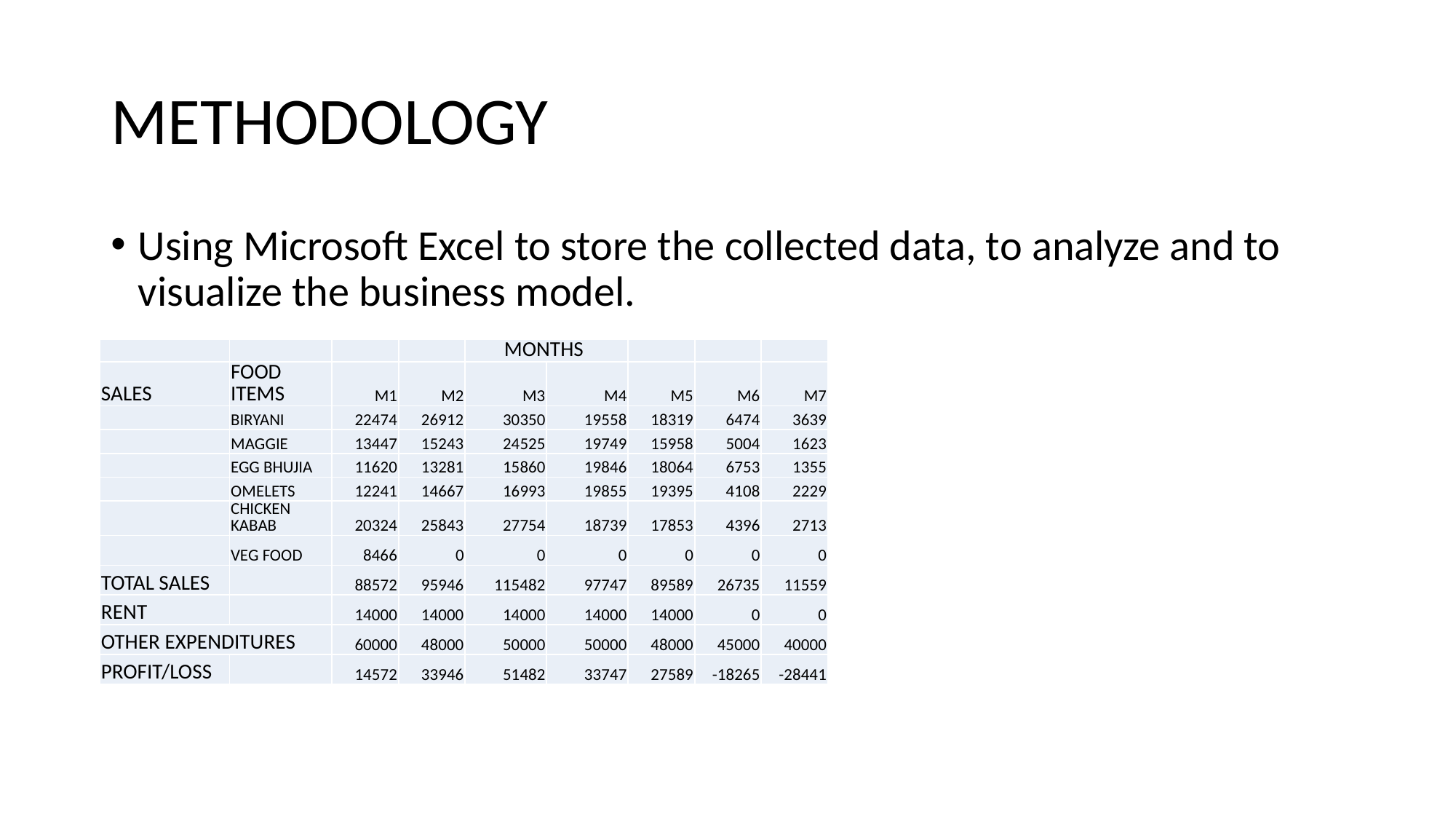

# METHODOLOGY
Using Microsoft Excel to store the collected data, to analyze and to visualize the business model.

|  |  |  |  | MONTHS |  |  |  |  |
| --- | --- | --- | --- | --- | --- | --- | --- | --- |
| SALES | FOOD ITEMS | M1 | M2 | M3 | M4 | M5 | M6 | M7 |
|  | BIRYANI | 22474 | 26912 | 30350 | 19558 | 18319 | 6474 | 3639 |
|  | MAGGIE | 13447 | 15243 | 24525 | 19749 | 15958 | 5004 | 1623 |
|  | EGG BHUJIA | 11620 | 13281 | 15860 | 19846 | 18064 | 6753 | 1355 |
|  | OMELETS | 12241 | 14667 | 16993 | 19855 | 19395 | 4108 | 2229 |
|  | CHICKEN KABAB | 20324 | 25843 | 27754 | 18739 | 17853 | 4396 | 2713 |
|  | VEG FOOD | 8466 | 0 | 0 | 0 | 0 | 0 | 0 |
| TOTAL SALES |  | 88572 | 95946 | 115482 | 97747 | 89589 | 26735 | 11559 |
| RENT |  | 14000 | 14000 | 14000 | 14000 | 14000 | 0 | 0 |
| OTHER EXPENDITURES |  | 60000 | 48000 | 50000 | 50000 | 48000 | 45000 | 40000 |
| PROFIT/LOSS |  | 14572 | 33946 | 51482 | 33747 | 27589 | -18265 | -28441 |